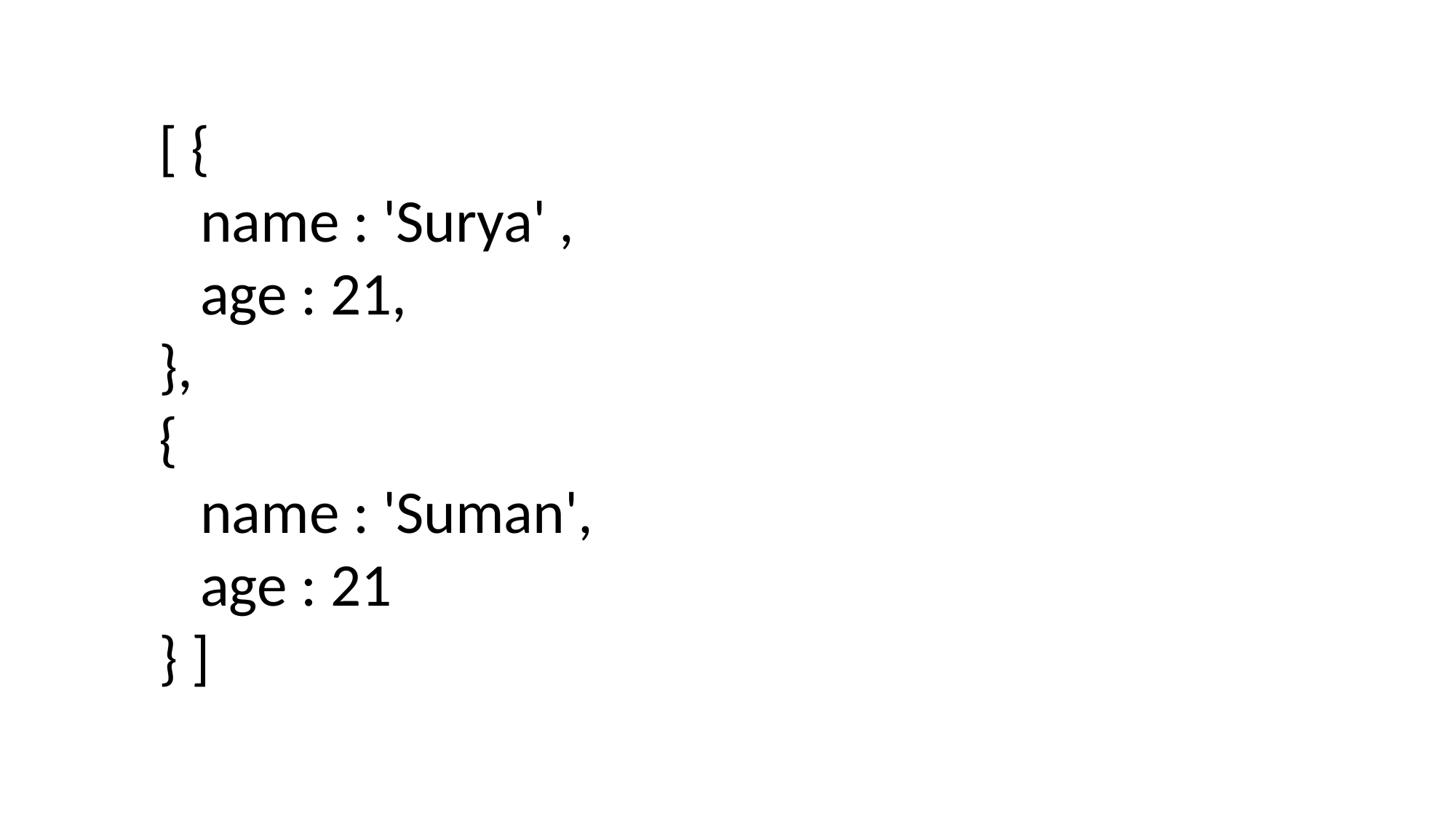

[ {
   name : 'Surya' ,
   age : 21,
},
{
   name : 'Suman',
   age : 21
} ]